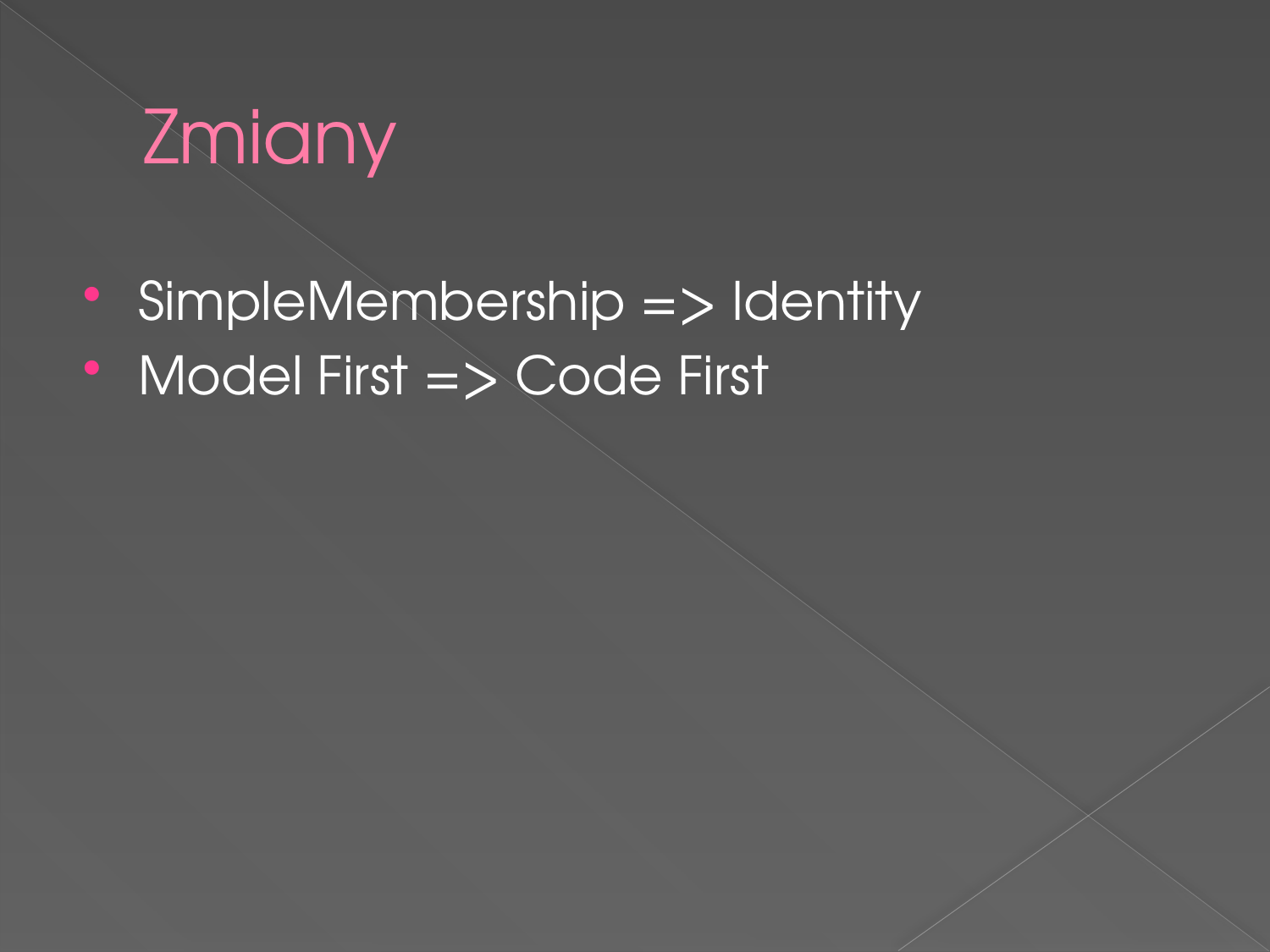

# Zmiany
SimpleMembership => Identity
Model First => Code First